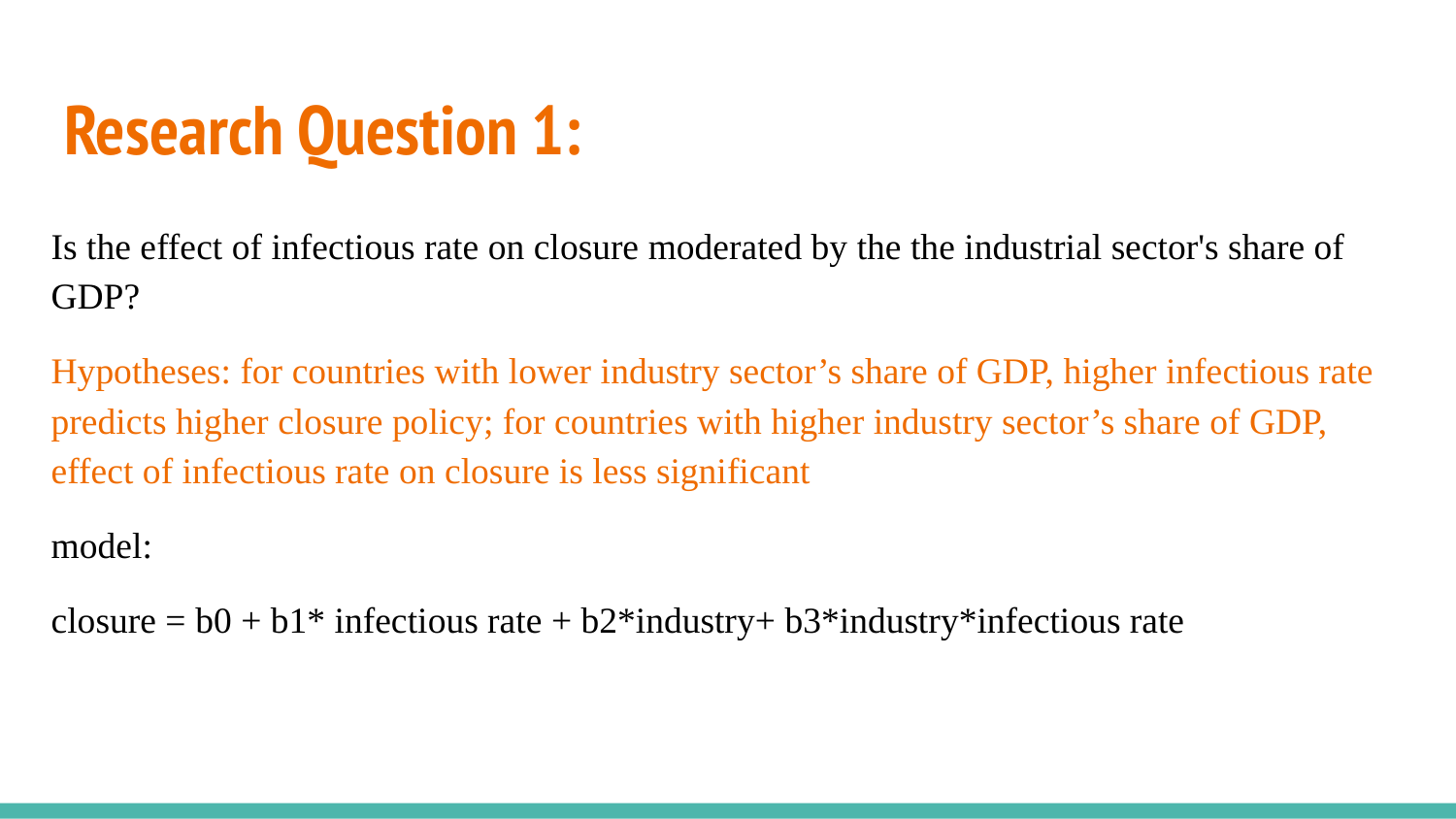

# Research Question 1:
Is the effect of infectious rate on closure moderated by the the industrial sector's share of GDP?
Hypotheses: for countries with lower industry sector’s share of GDP, higher infectious rate predicts higher closure policy; for countries with higher industry sector’s share of GDP, effect of infectious rate on closure is less significant
model:
closure = b0 + b1* infectious rate + b2*industry+ b3*industry*infectious rate